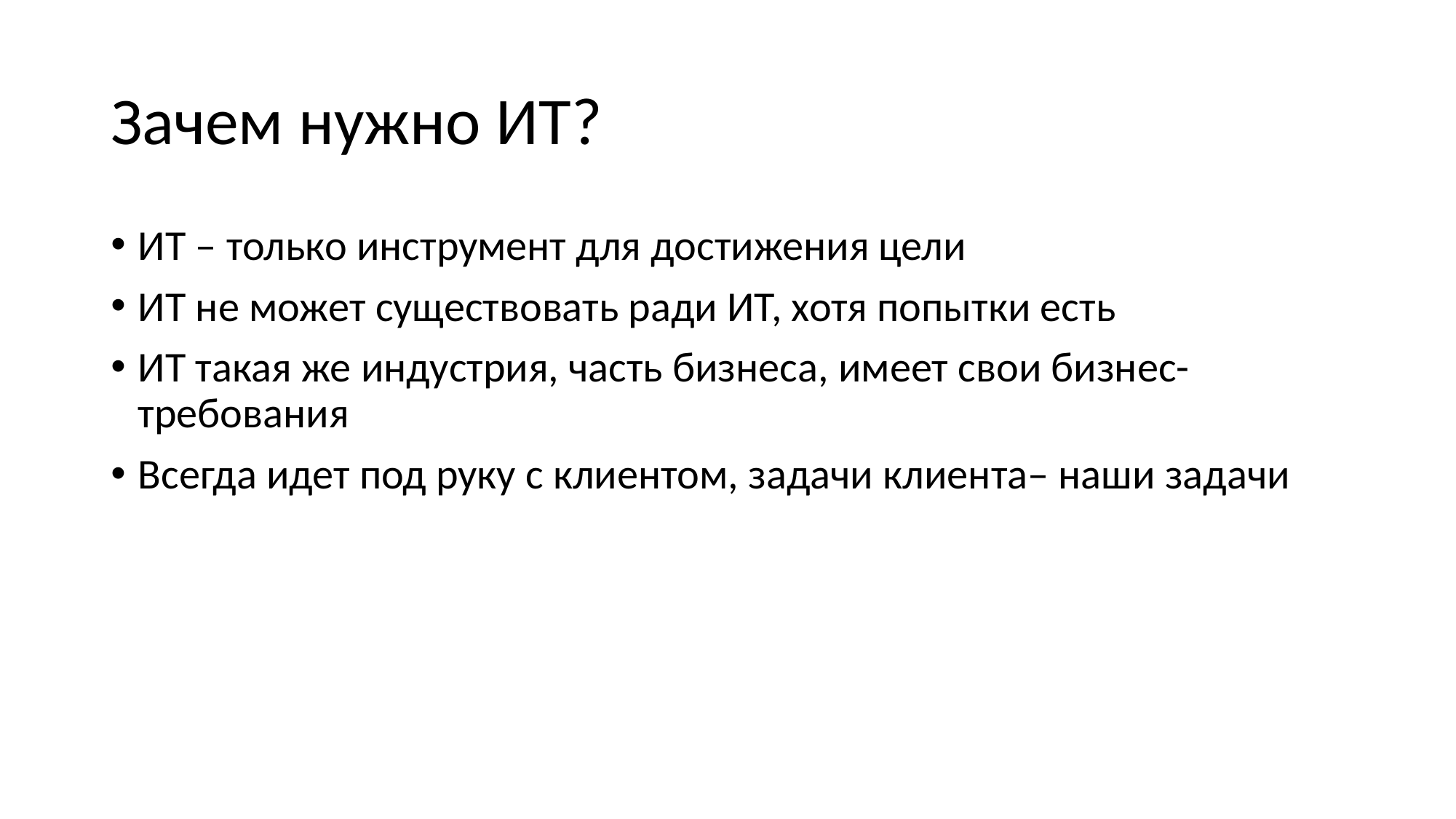

# Зачем нужно ИТ?
ИТ – только инструмент для достижения цели
ИТ не может существовать ради ИТ, хотя попытки есть
ИТ такая же индустрия, часть бизнеса, имеет свои бизнес-требования
Всегда идет под руку с клиентом, задачи клиента– наши задачи